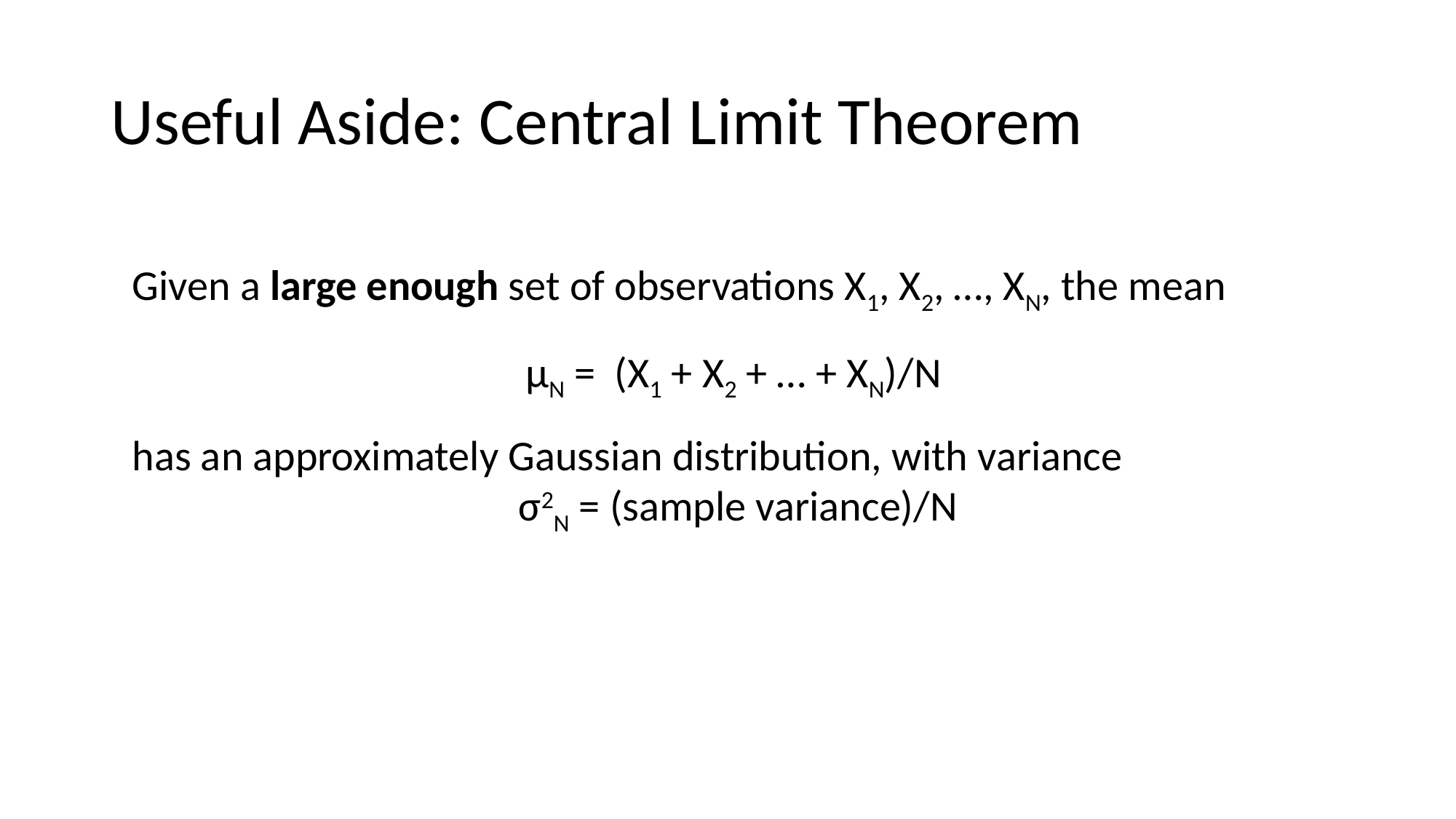

# Useful Aside: Central Limit Theorem
Given a large enough set of observations X1, X2, …, XN, the mean
μN =  (X1 + X2 + … + XN)/N
has an approximately Gaussian distribution, with variance
σ2N = (sample variance)/N